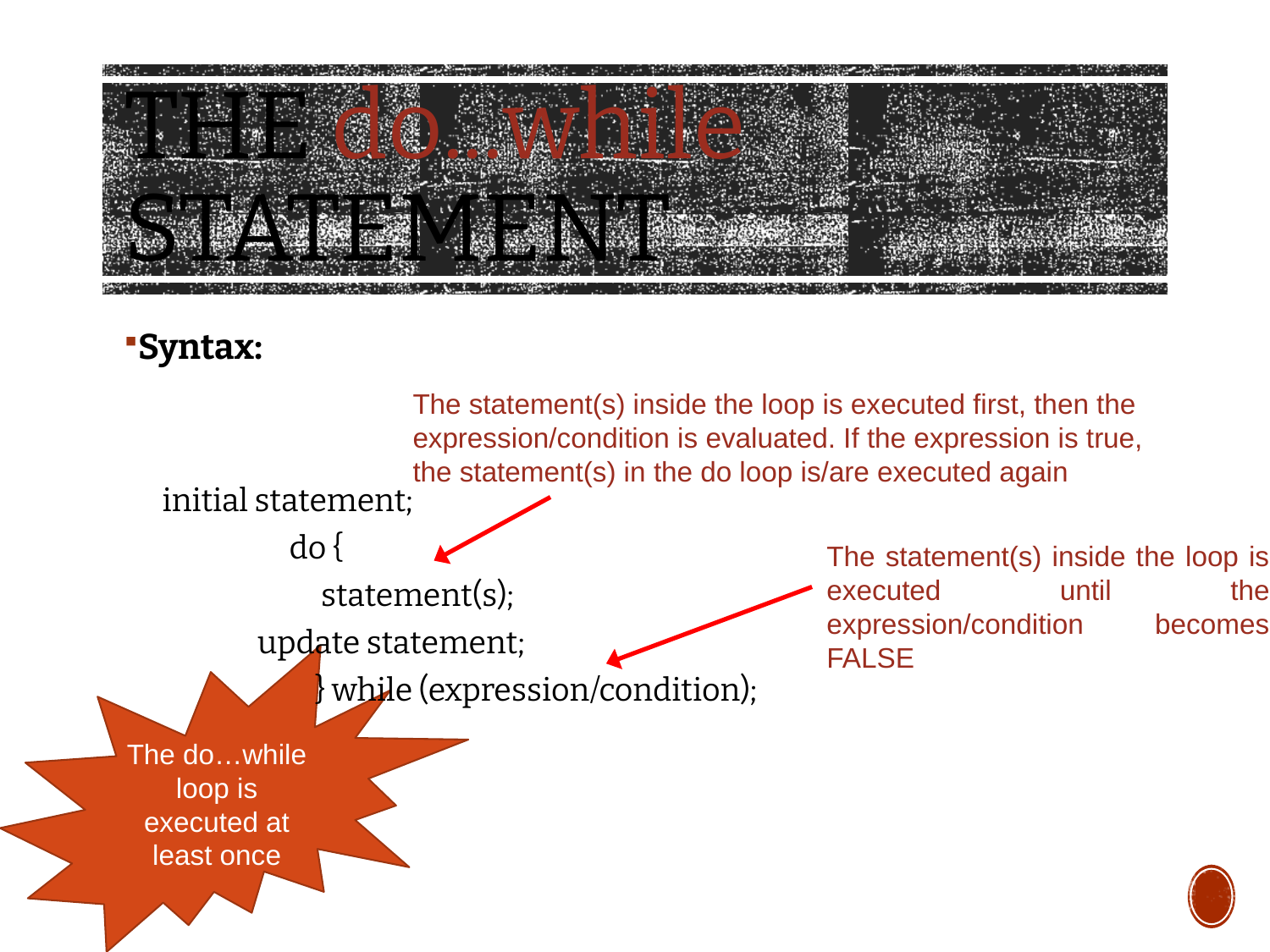

The do...while statement

Syntax:

initial statement;
	do {
	     statement(s);
               update statement;
	    } while (expression/condition);

The statement(s) inside the loop is executed first, then the expression/condition is evaluated. If the expression is true,  the statement(s) in the do loop is/are executed again

The statement(s) inside the loop is executed until the expression/condition becomes FALSE

The do…while loop is executed at least once